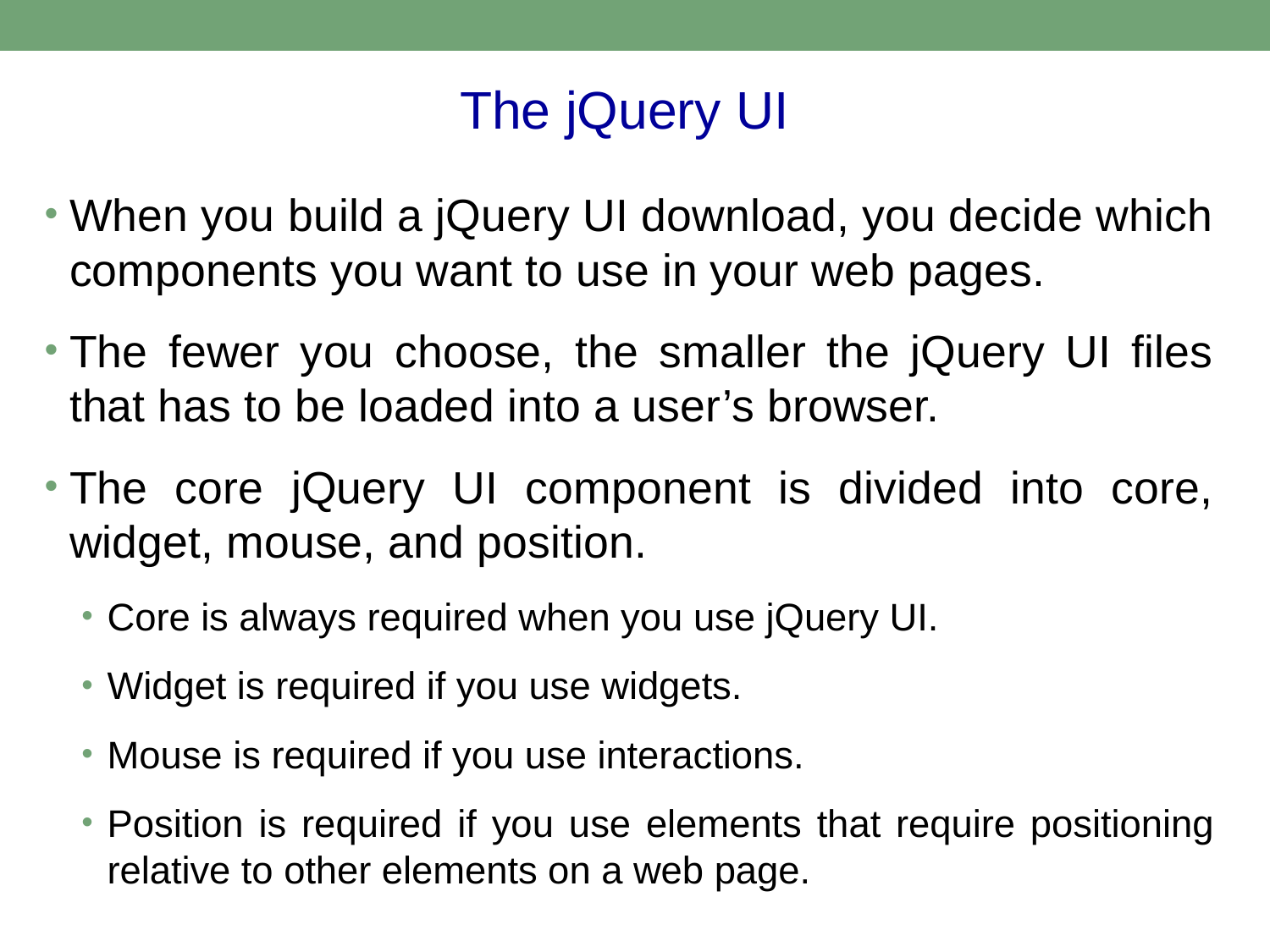

#
The jQuery UI
When you build a jQuery UI download, you decide which components you want to use in your web pages.
The fewer you choose, the smaller the jQuery UI files that has to be loaded into a user’s browser.
The core jQuery UI component is divided into core, widget, mouse, and position.
Core is always required when you use jQuery UI.
Widget is required if you use widgets.
Mouse is required if you use interactions.
Position is required if you use elements that require positioning relative to other elements on a web page.